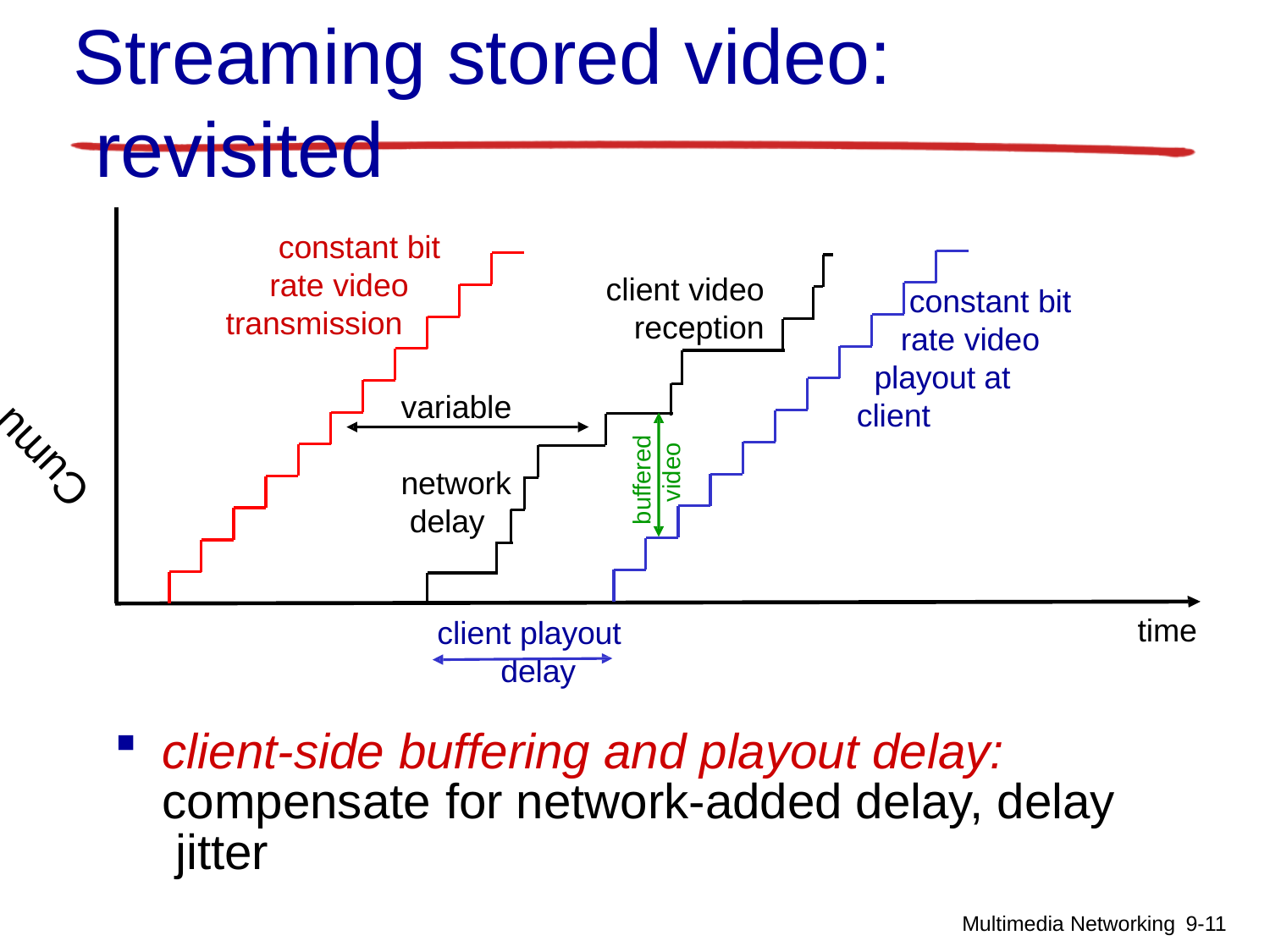

# Streaming stored video:  revisited

constant bit

rate video  transmission
client video
constant bit  rate video
playout at client

reception

variable  network  delay

Cumu
buffered  video

time
client playout  delay

client-side buffering and playout delay:  compensate for network-added delay, delay  jitter
Multimedia Networking 9-11